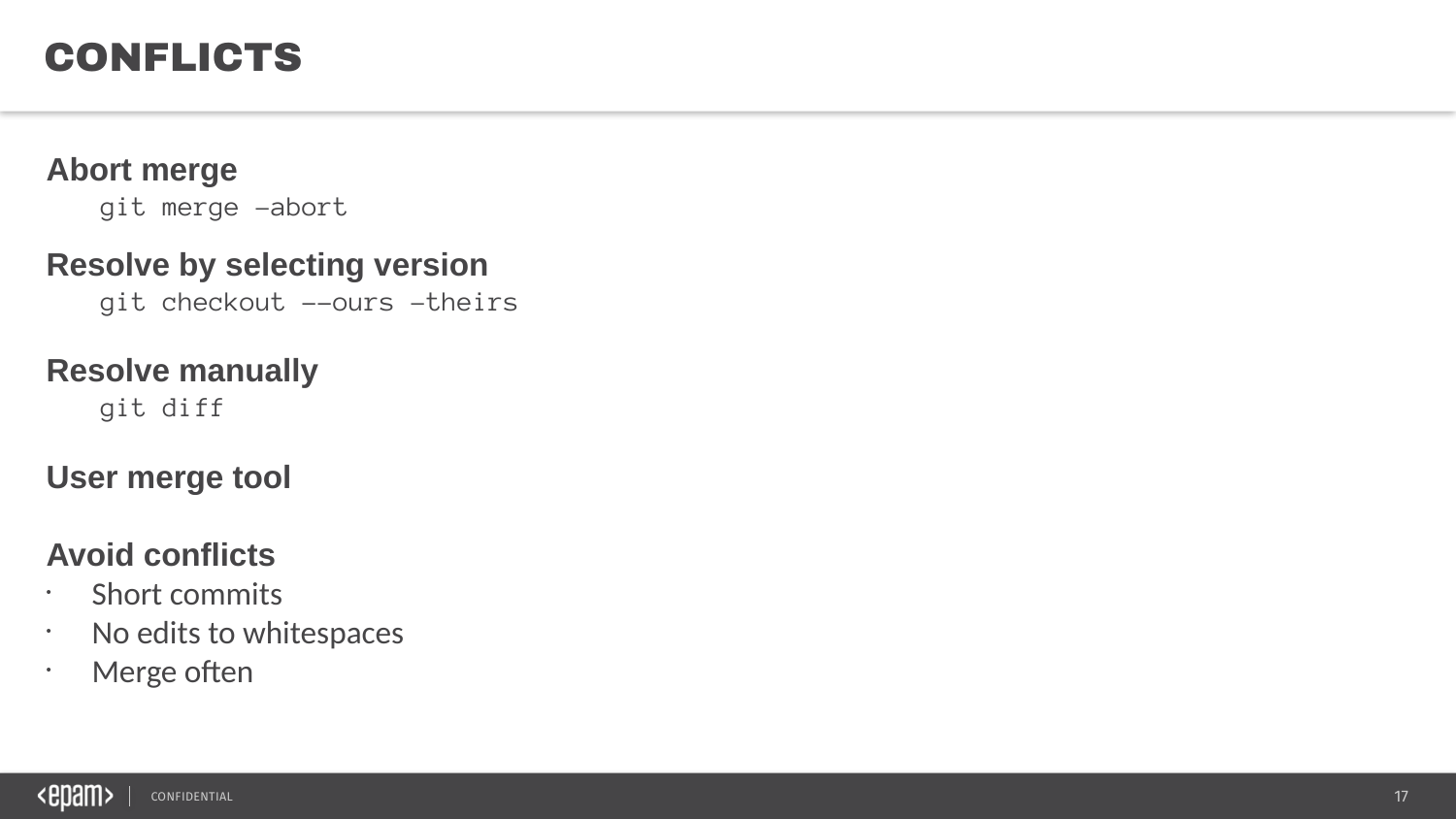

CONFLICTS
Abort merge
git merge –abort

Resolve by selecting version
git checkout --ours –theirs

Resolve manually
git diff

User merge tool

Avoid conflicts
Short commits
No edits to whitespaces
Merge often